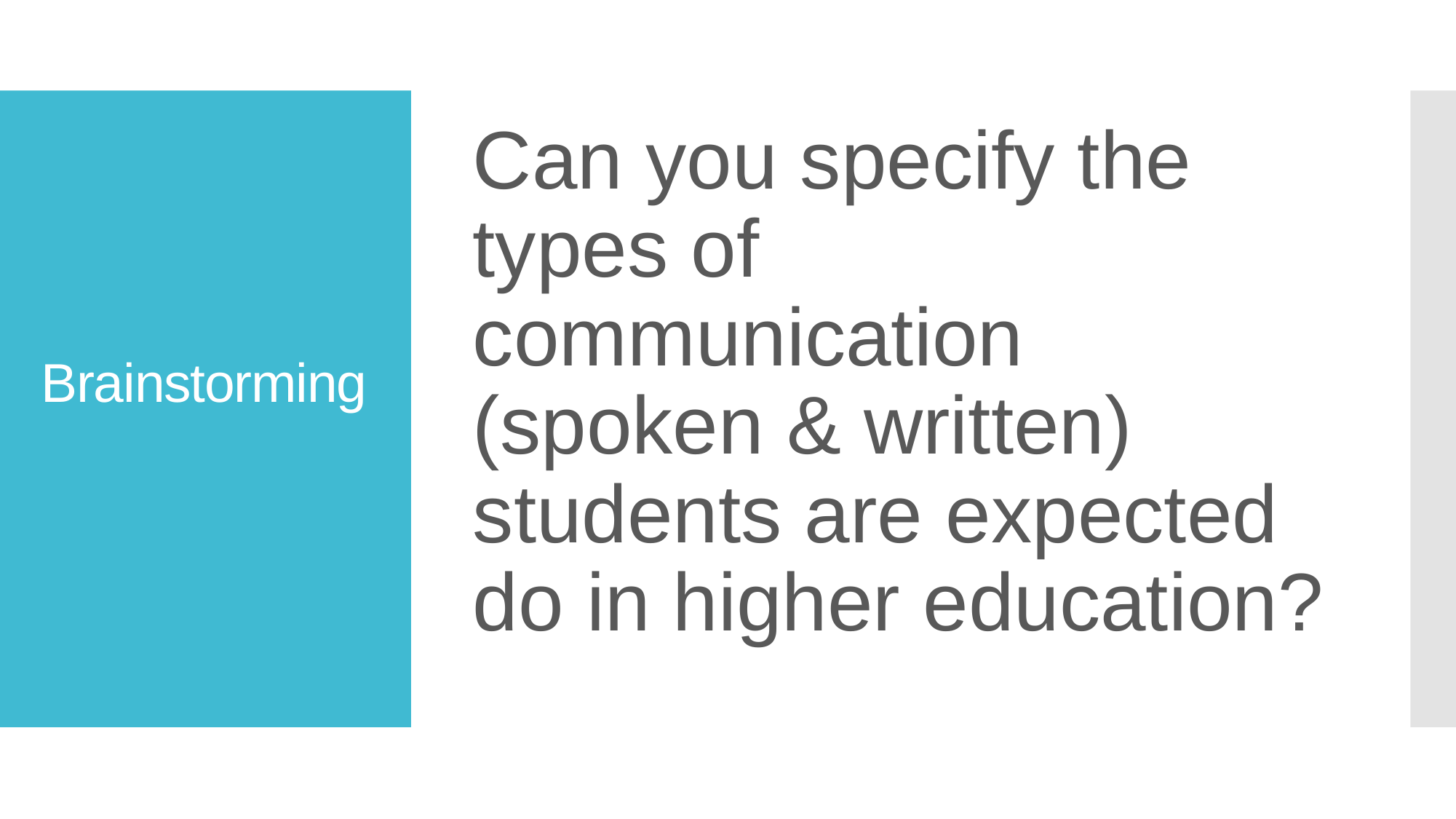

# Brainstorming
Can you specify the types of communication (spoken & written) students are expected do in higher education?